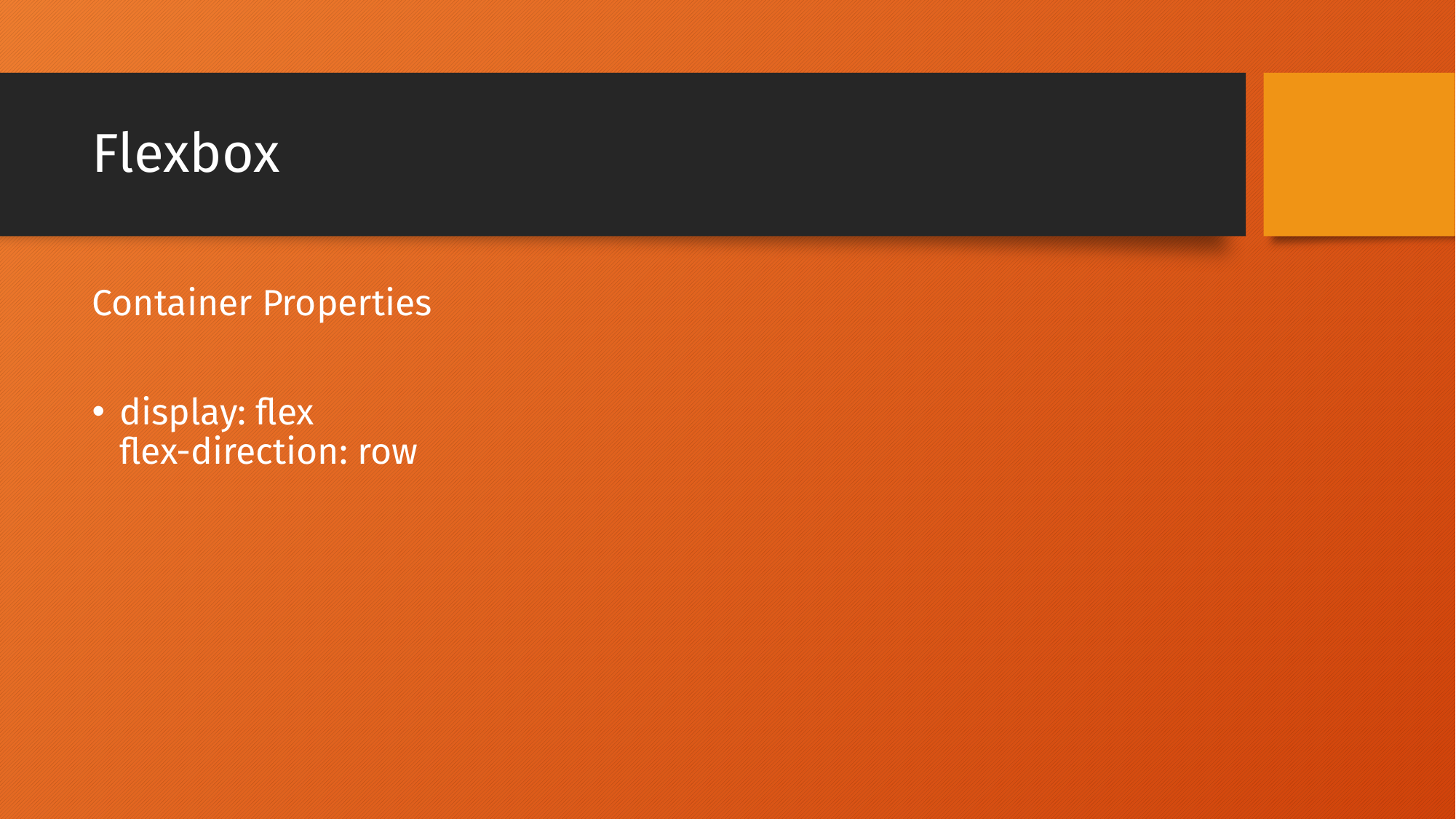

# Flexbox
Container Properties

display: flex
flex-direction: row